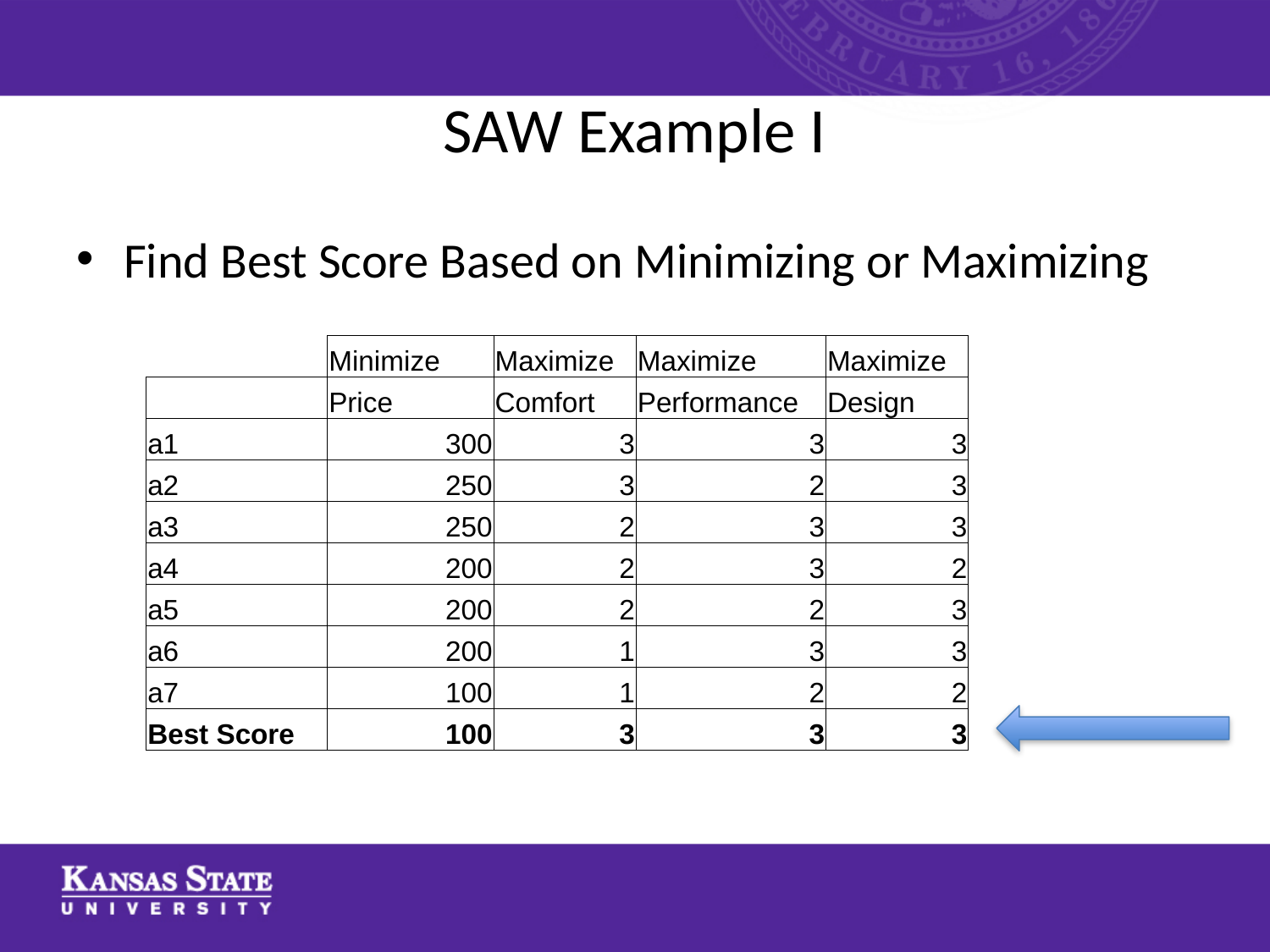

# SAW Example I
Find Best Score Based on Minimizing or Maximizing
|  | Minimize | Maximize | Maximize | Maximize |
| --- | --- | --- | --- | --- |
|  | Price | Comfort | Performance | Design |
| a1 | 300 | 3 | 3 | 3 |
| a2 | 250 | 3 | 2 | 3 |
| a3 | 250 | 2 | 3 | 3 |
| a4 | 200 | 2 | 3 | 2 |
| a5 | 200 | 2 | 2 | 3 |
| a6 | 200 | 1 | 3 | 3 |
| a7 | 100 | 1 | 2 | 2 |
| Best Score | 100 | 3 | 3 | 3 |